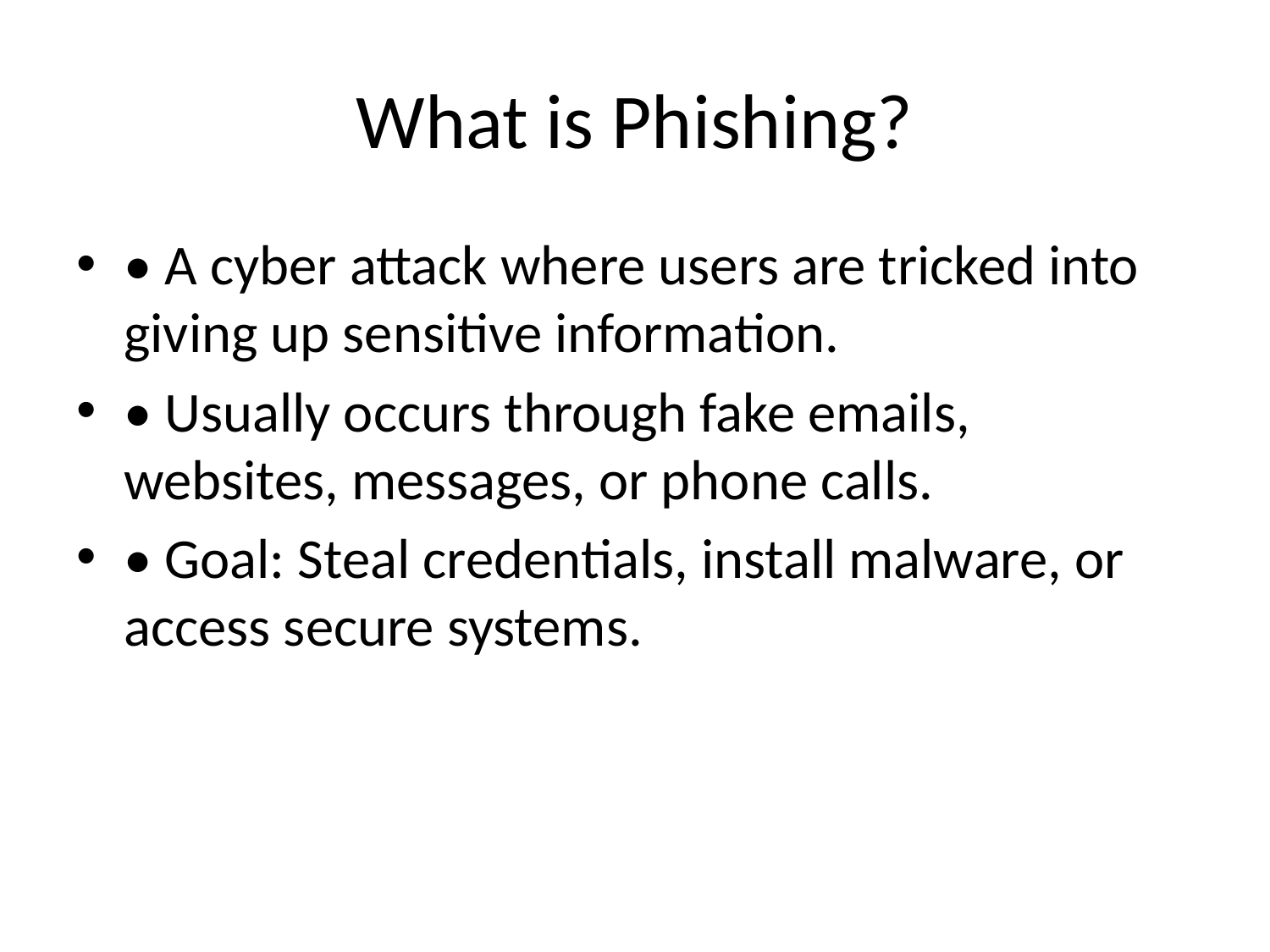

# What is Phishing?
• A cyber attack where users are tricked into giving up sensitive information.
• Usually occurs through fake emails, websites, messages, or phone calls.
• Goal: Steal credentials, install malware, or access secure systems.